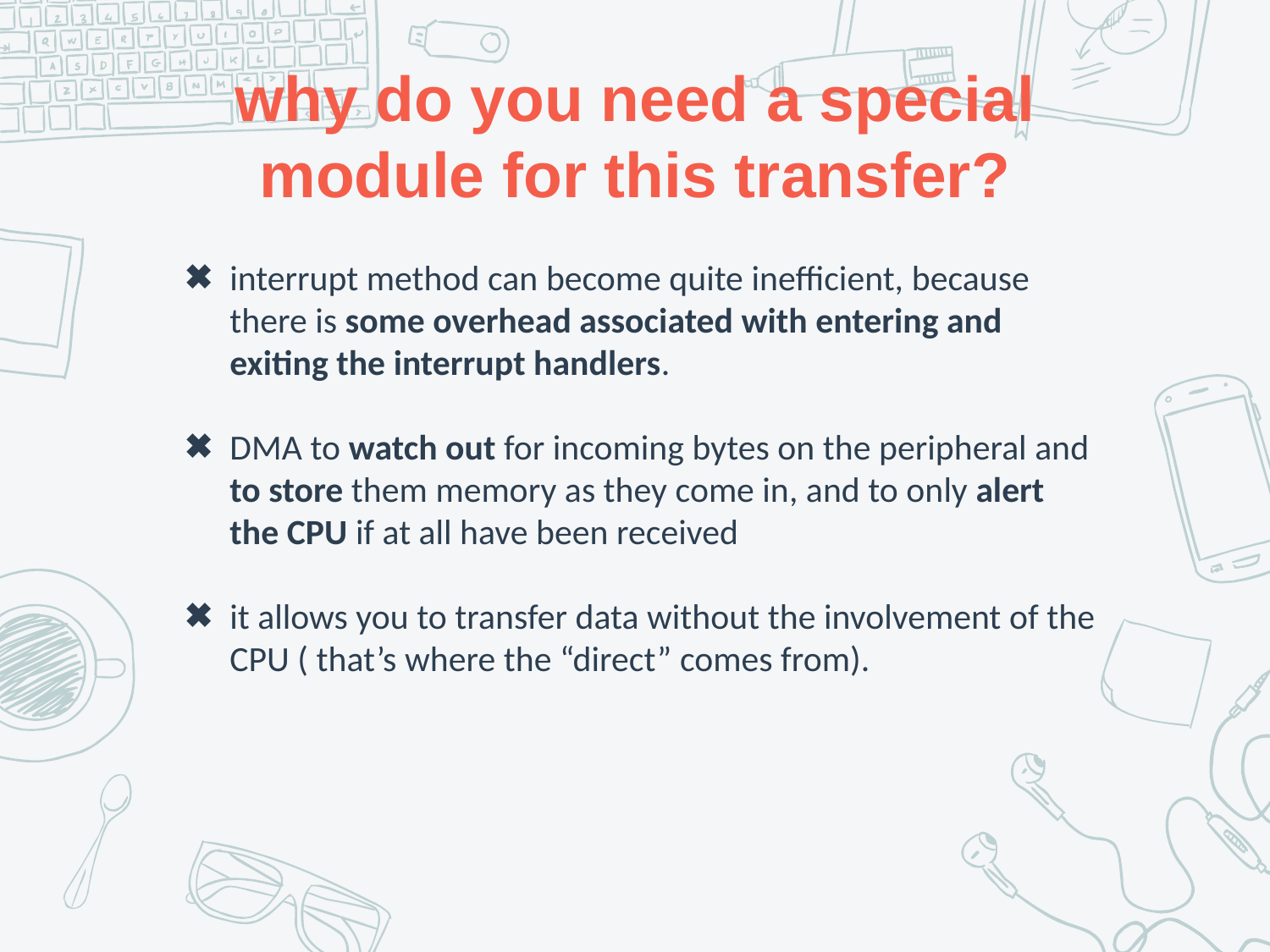

# why do you need a special module for this transfer?
interrupt method can become quite inefficient, because there is some overhead associated with entering and exiting the interrupt handlers.

DMA to watch out for incoming bytes on the peripheral and to store them memory as they come in, and to only alert the CPU if at all have been received

it allows you to transfer data without the involvement of the CPU ( that’s where the “direct” comes from).